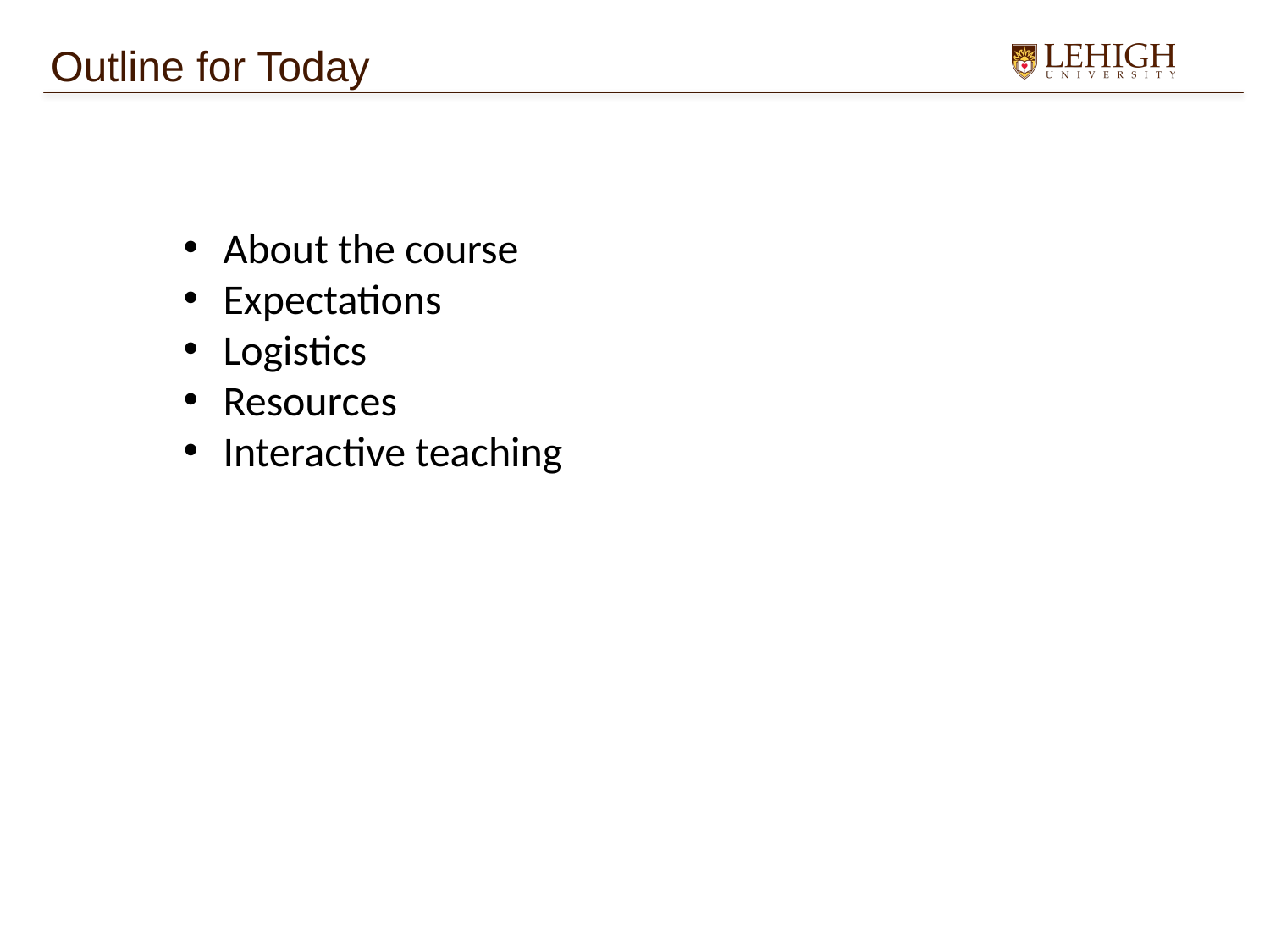

Outline for Today
About the course
Expectations
Logistics
Resources
Interactive teaching